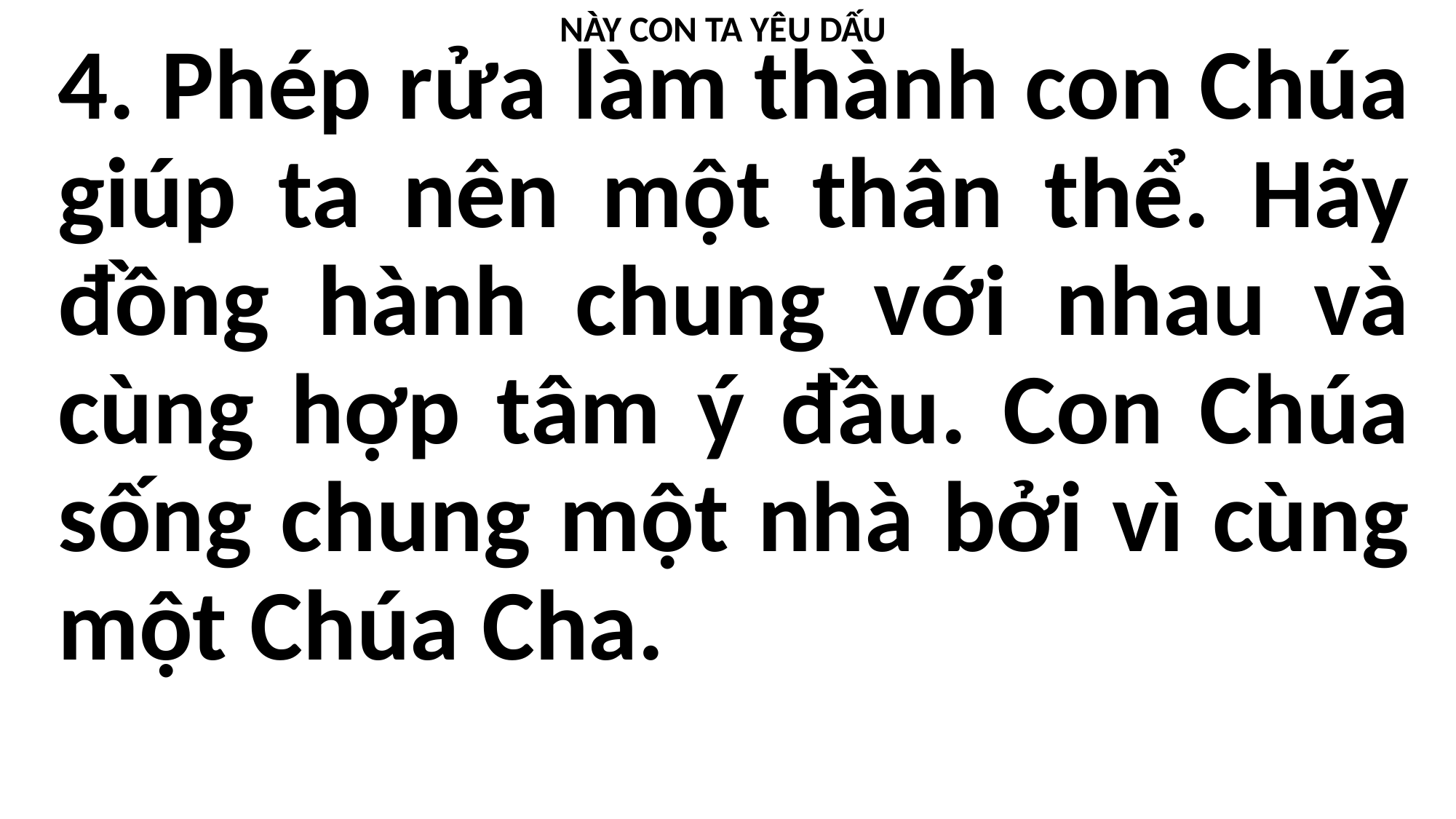

NÀY CON TA YÊU DẤU
4. Phép rửa làm thành con Chúa giúp ta nên một thân thể. Hãy đồng hành chung với nhau và cùng hợp tâm ý đầu. Con Chúa sống chung một nhà bởi vì cùng một Chúa Cha.
#